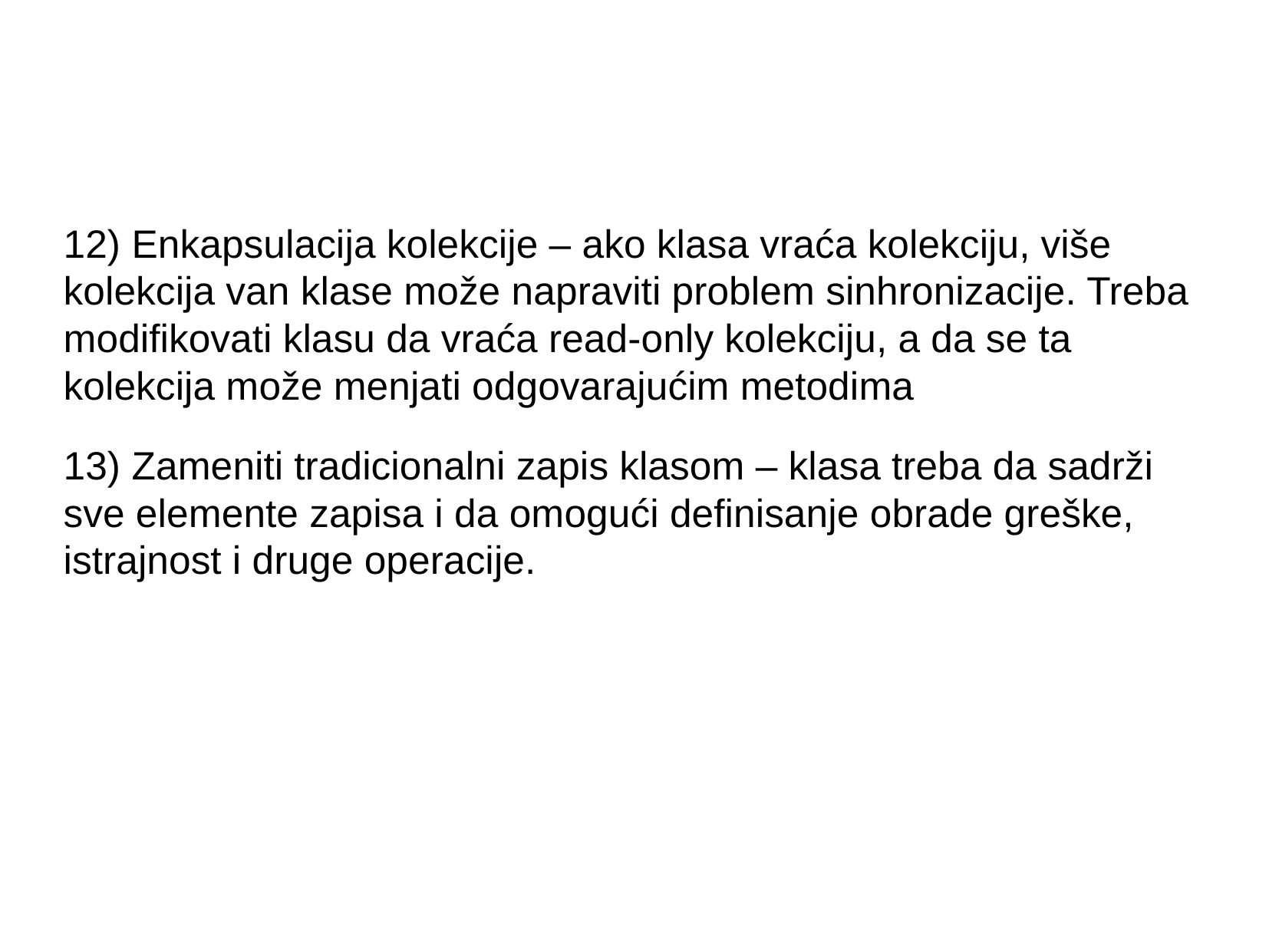

Enkapsulacija kolekcije – ako klasa vraća kolekciju, više kolekcija van klase može napraviti problem sinhronizacije. Treba modifikovati klasu da vraća read-only kolekciju, a da se ta kolekcija može menjati odgovarajućim metodima
 Zameniti tradicionalni zapis klasom – klasa treba da sadrži sve elemente zapisa i da omogući definisanje obrade greške, istrajnost i druge operacije.